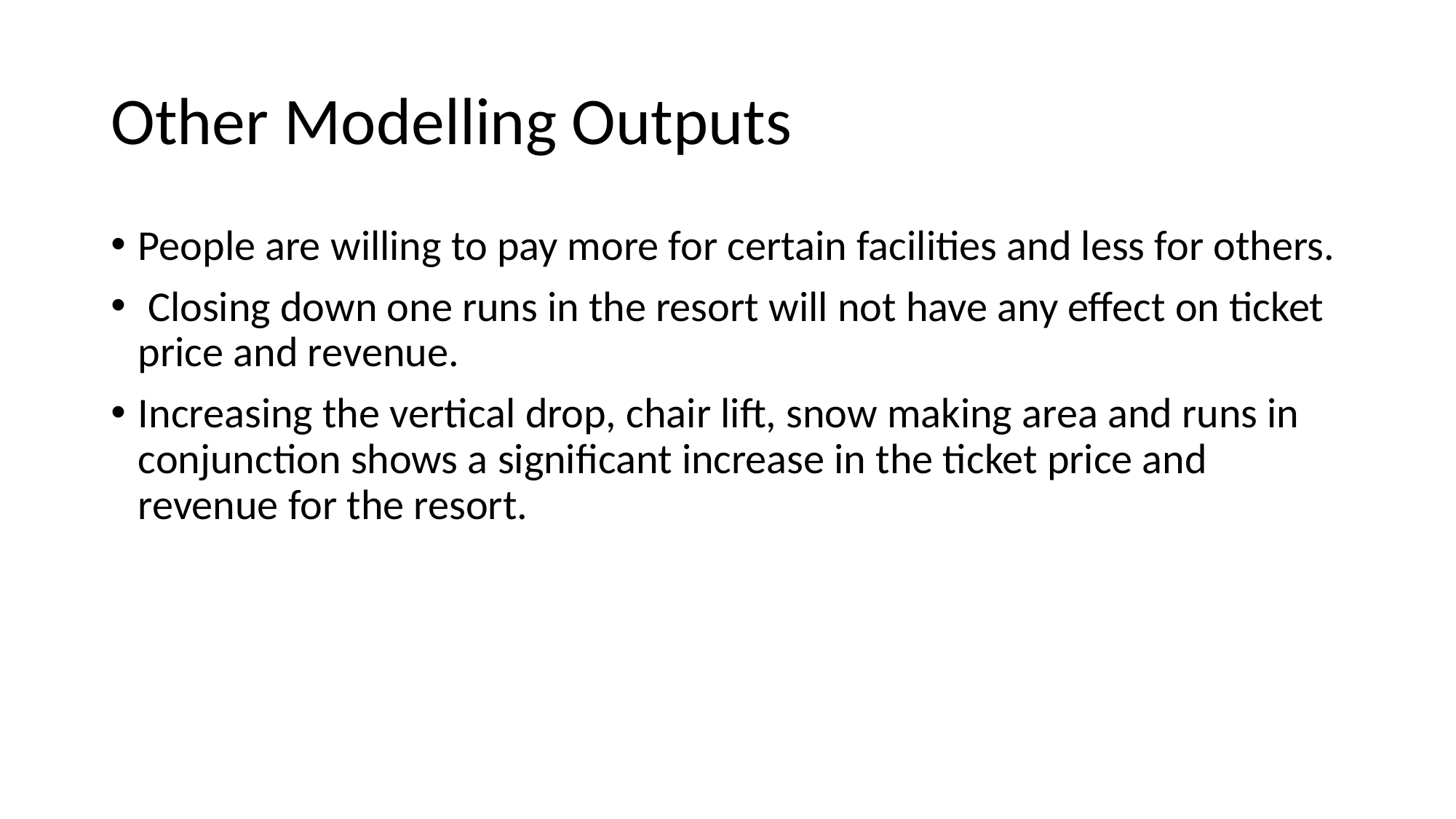

# Other Modelling Outputs
People are willing to pay more for certain facilities and less for others.
 Closing down one runs in the resort will not have any effect on ticket price and revenue.
Increasing the vertical drop, chair lift, snow making area and runs in conjunction shows a significant increase in the ticket price and revenue for the resort.